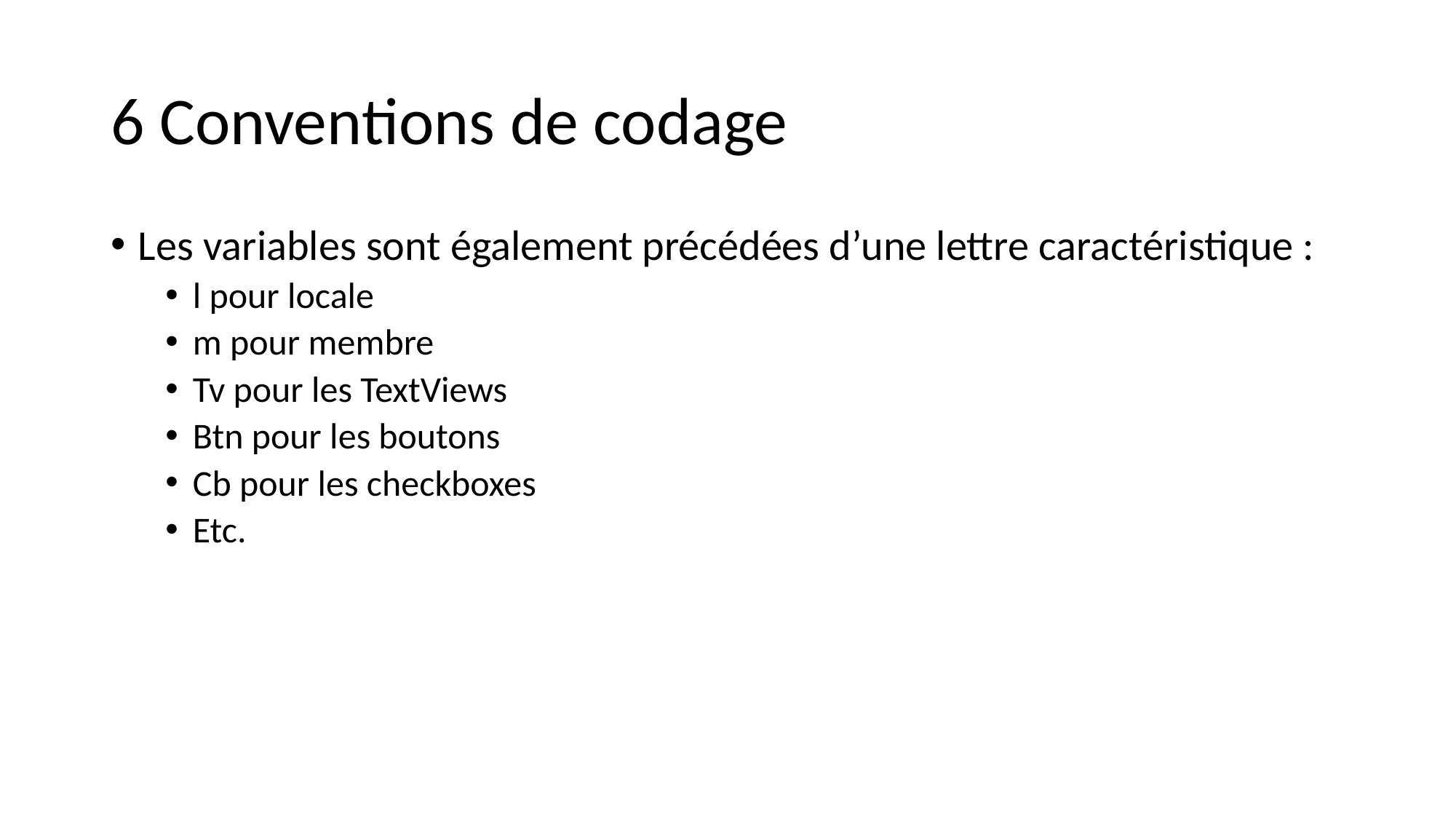

# 6 Conventions de codage
Les variables sont également précédées d’une lettre caractéristique :
l pour locale
m pour membre
Tv pour les TextViews
Btn pour les boutons
Cb pour les checkboxes
Etc.